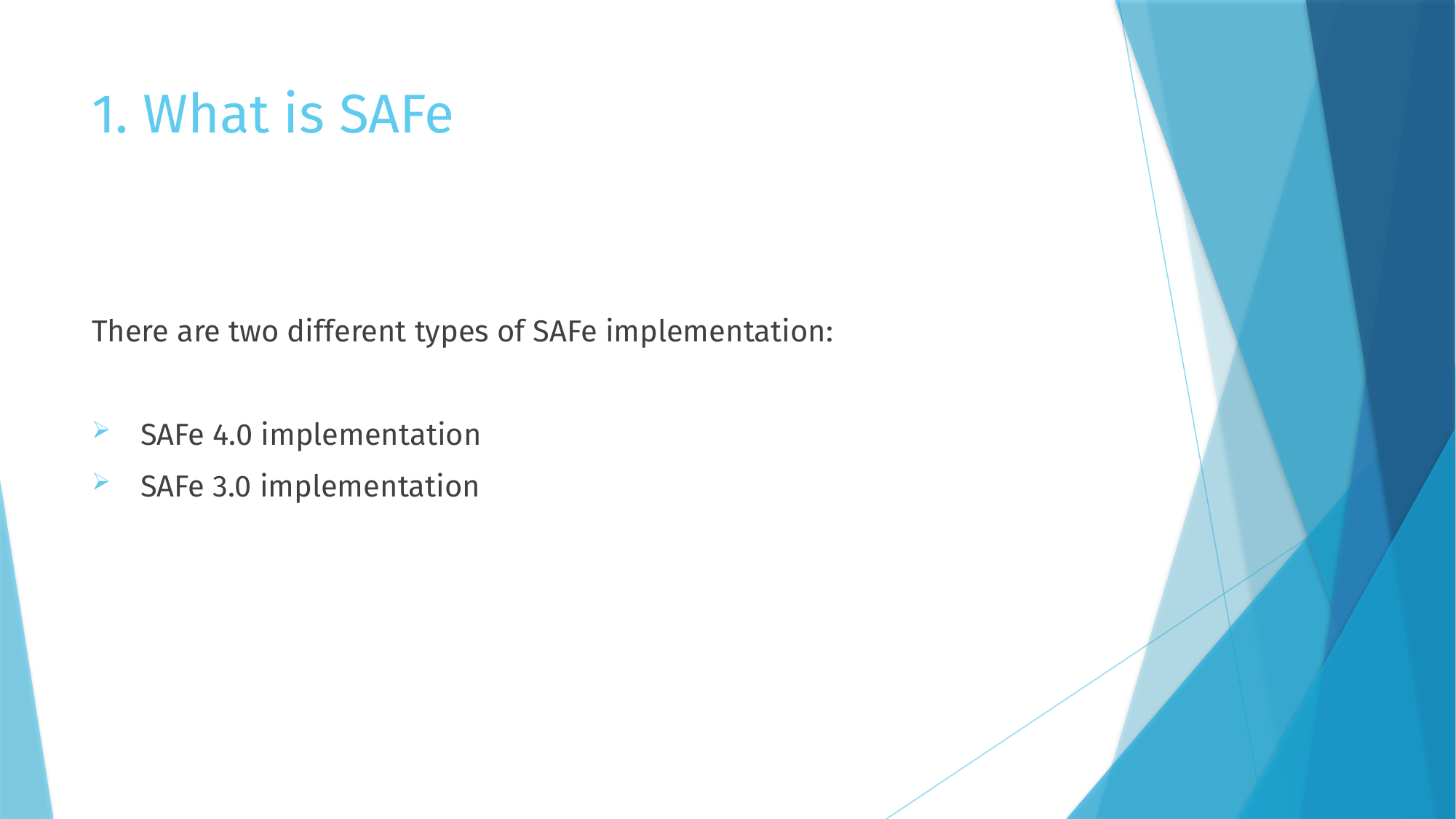

# 1. What is SAFe

There are two different types of SAFe implementation:

 SAFe 4.0 implementation
 SAFe 3.0 implementation